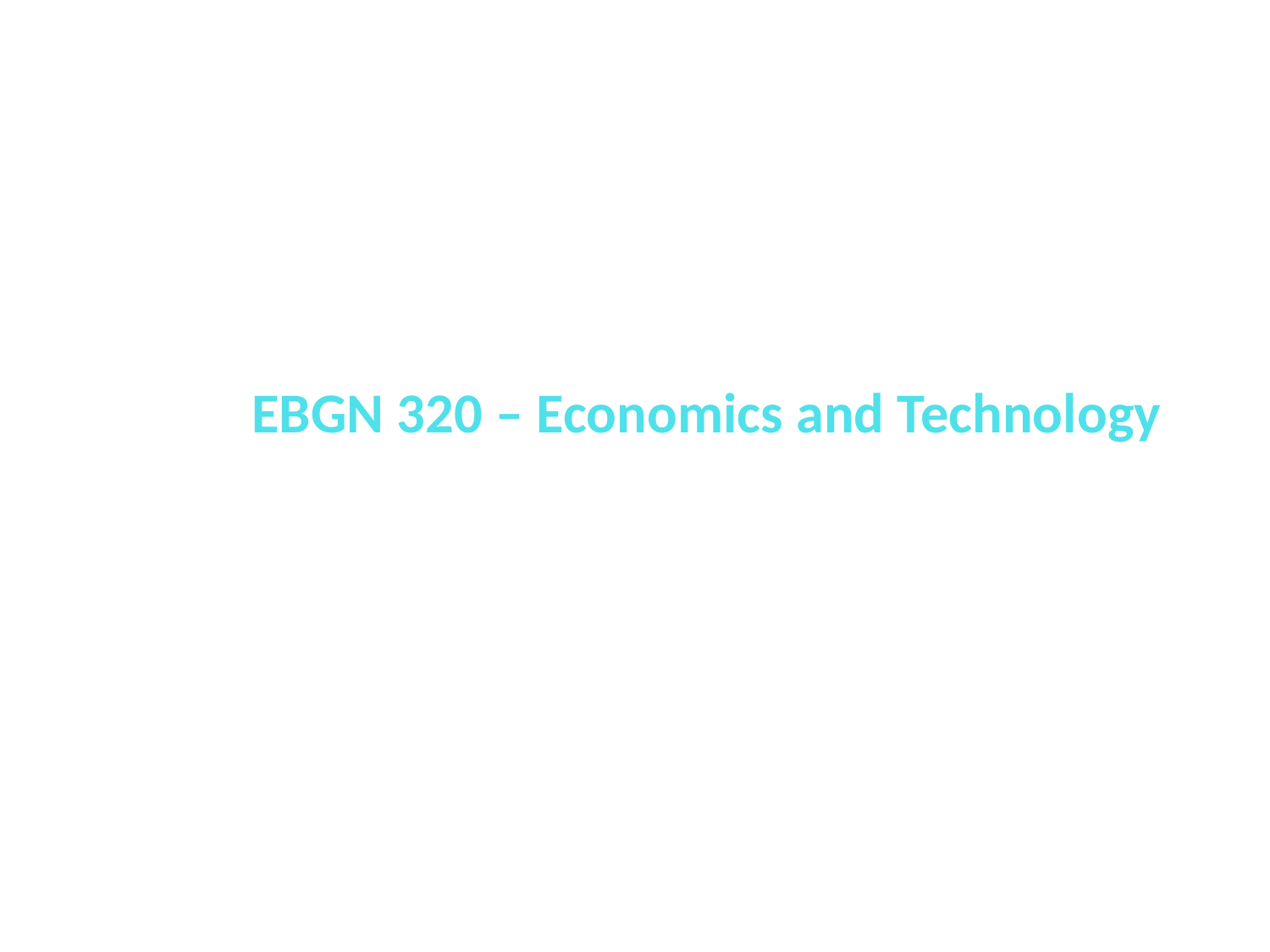

EBGN 320 – Economics and Technology
Innovation and globalization
April 8, 2013